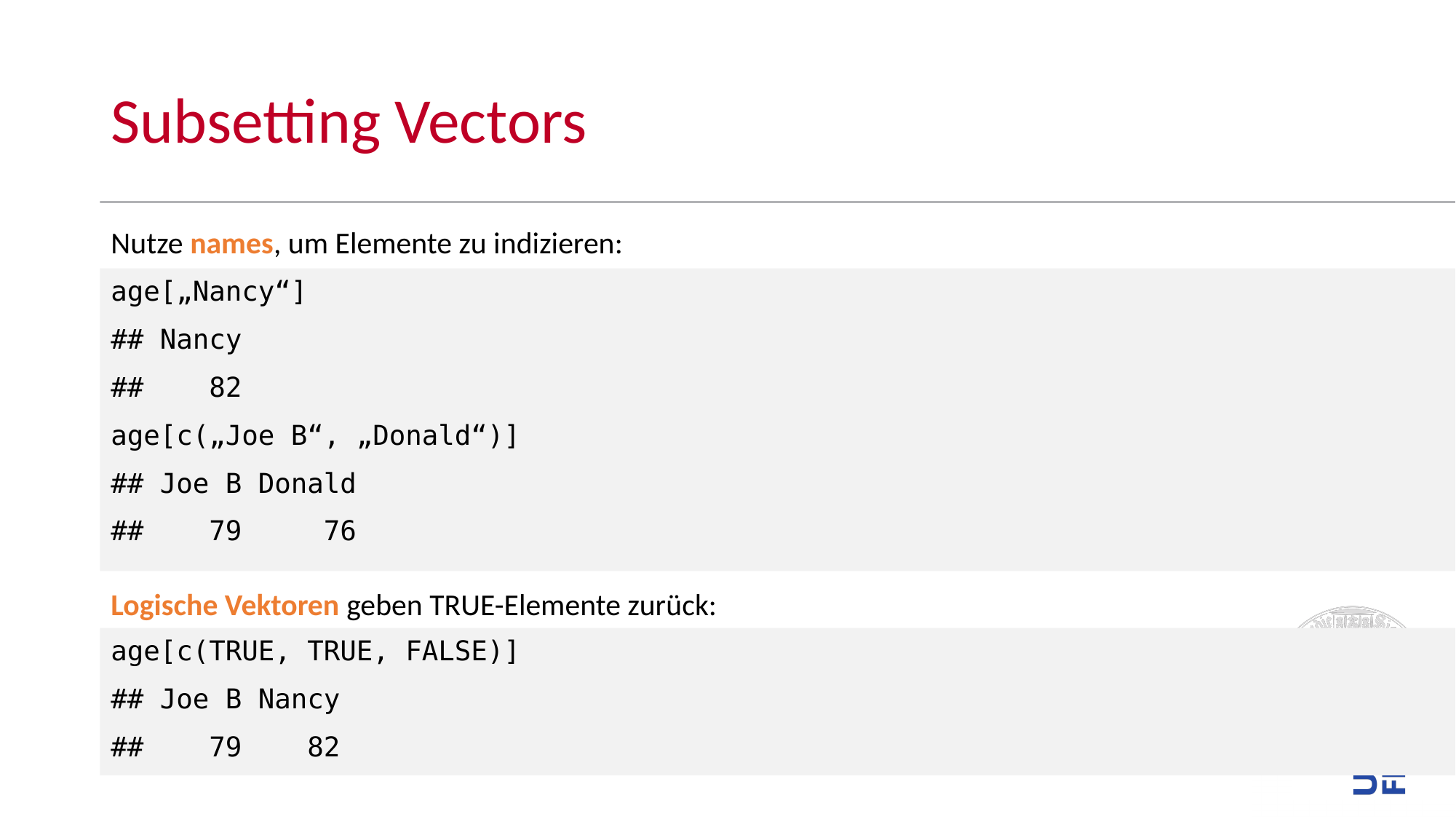

# Subsetting Vectors
Nutze names, um Elemente zu indizieren:

Logische Vektoren geben TRUE-Elemente zurück:

age[„Nancy“]
## Nancy
##    82
age[c(„Joe B“, „Donald“)]
## Joe B Donald
##    79     76

age[c(TRUE, TRUE, FALSE)]
## Joe B Nancy
##    79    82

33